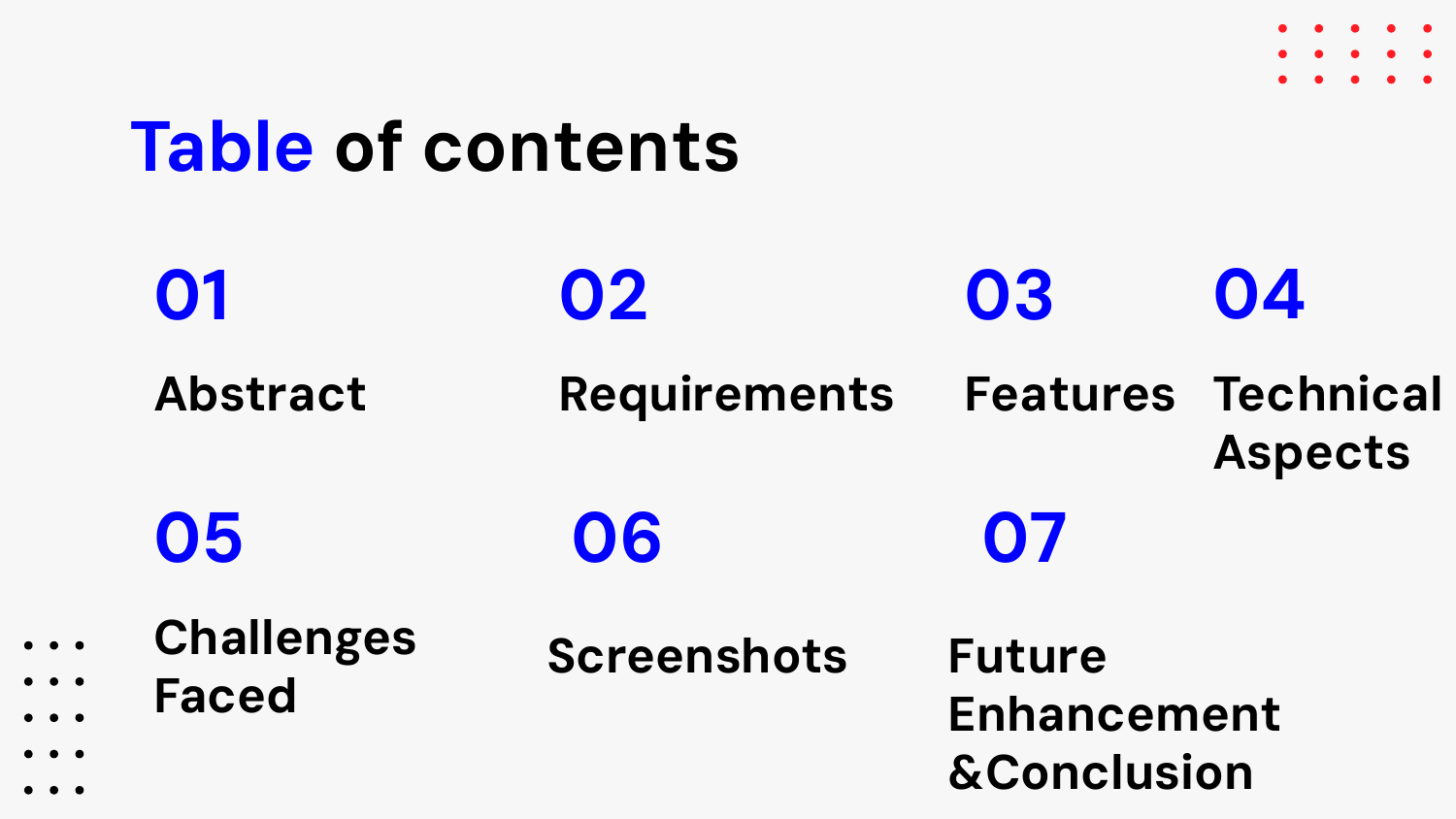

# Table of contents
04
01
02
03
Technical Aspects
Abstract
Requirements
Features
05
06
07
Challenges Faced
Screenshots
Future Enhancement &Conclusion